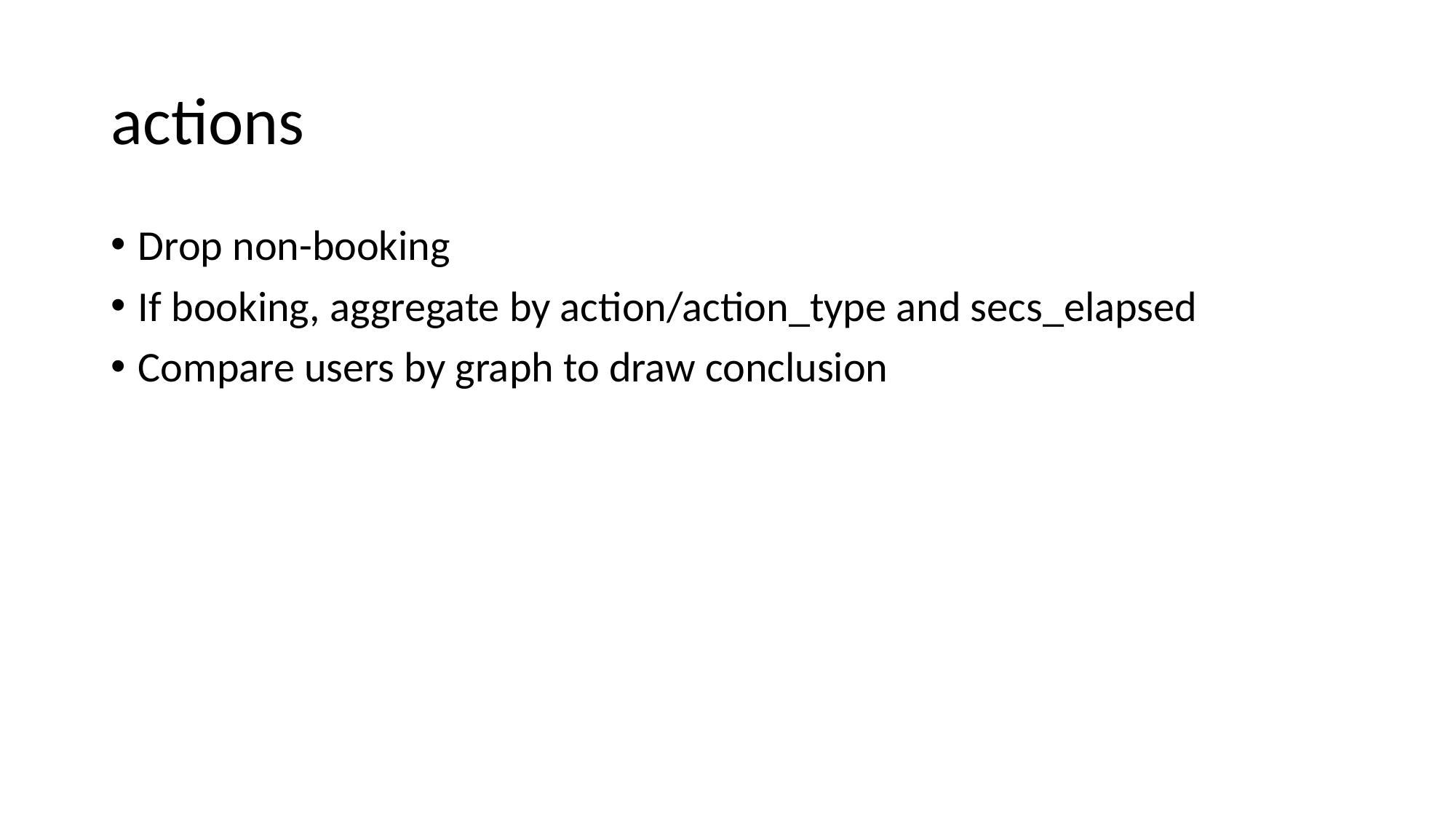

# actions
Drop non-booking
If booking, aggregate by action/action_type and secs_elapsed
Compare users by graph to draw conclusion